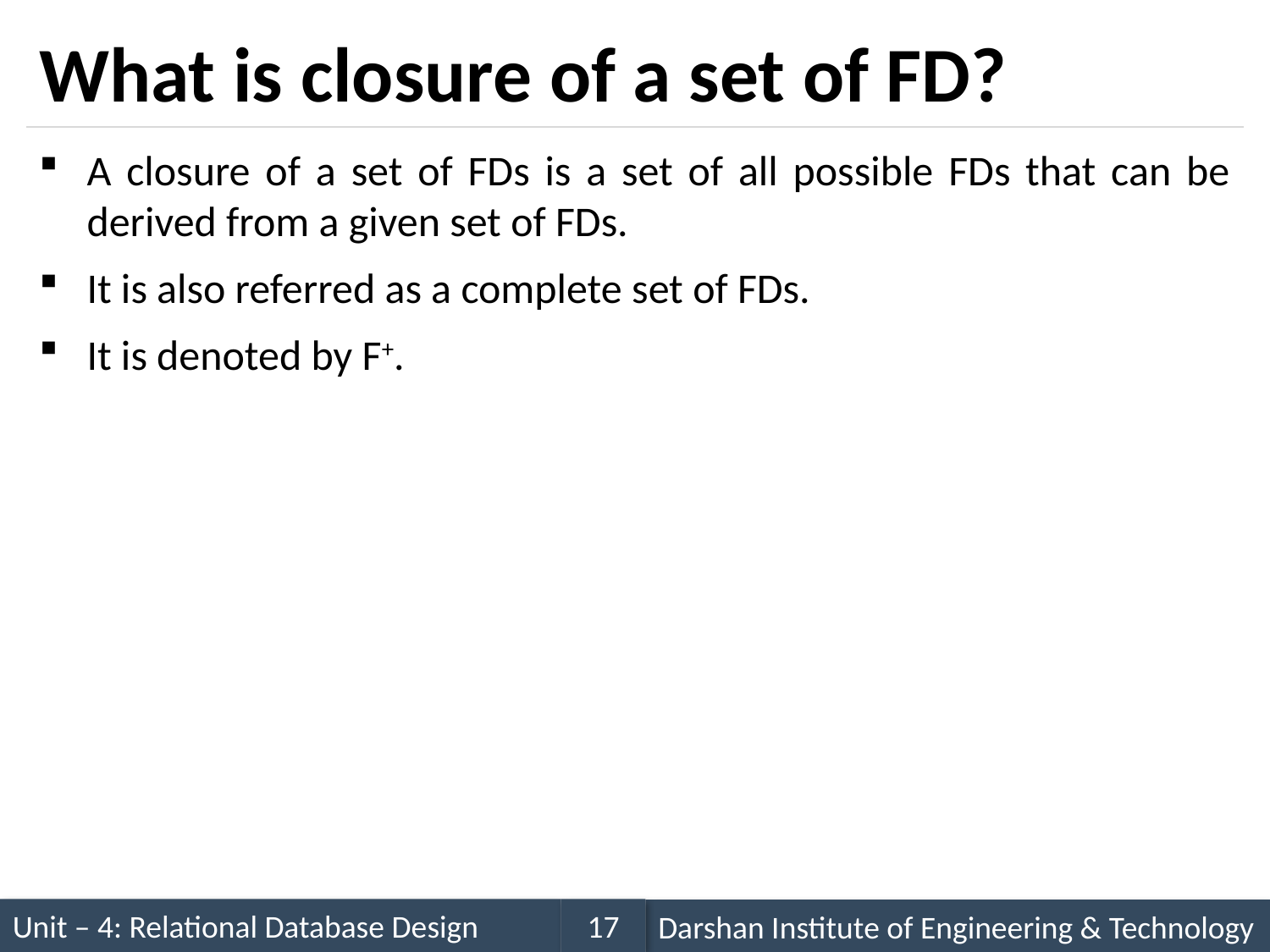

# What is closure of a set of FD?
A closure of a set of FDs is a set of all possible FDs that can be derived from a given set of FDs.
It is also referred as a complete set of FDs.
It is denoted by F+.